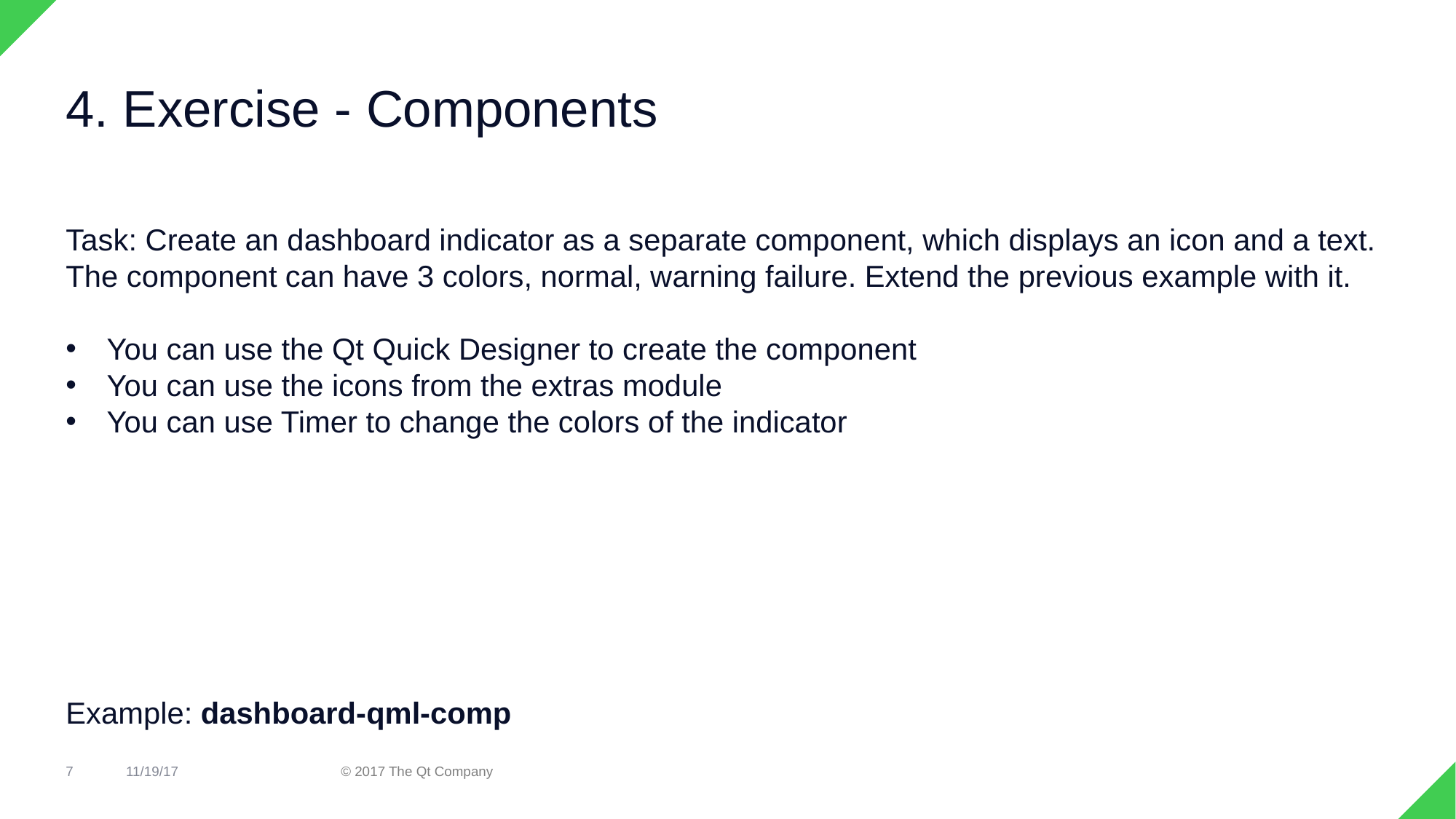

4. Exercise - Components
Task: Create an dashboard indicator as a separate component, which displays an icon and a text. The component can have 3 colors, normal, warning failure. Extend the previous example with it.

You can use the Qt Quick Designer to create the component
You can use the icons from the extras module
You can use Timer to change the colors of the indicator

Example: dashboard-qml-comp
7
11/19/17
© 2017 The Qt Company